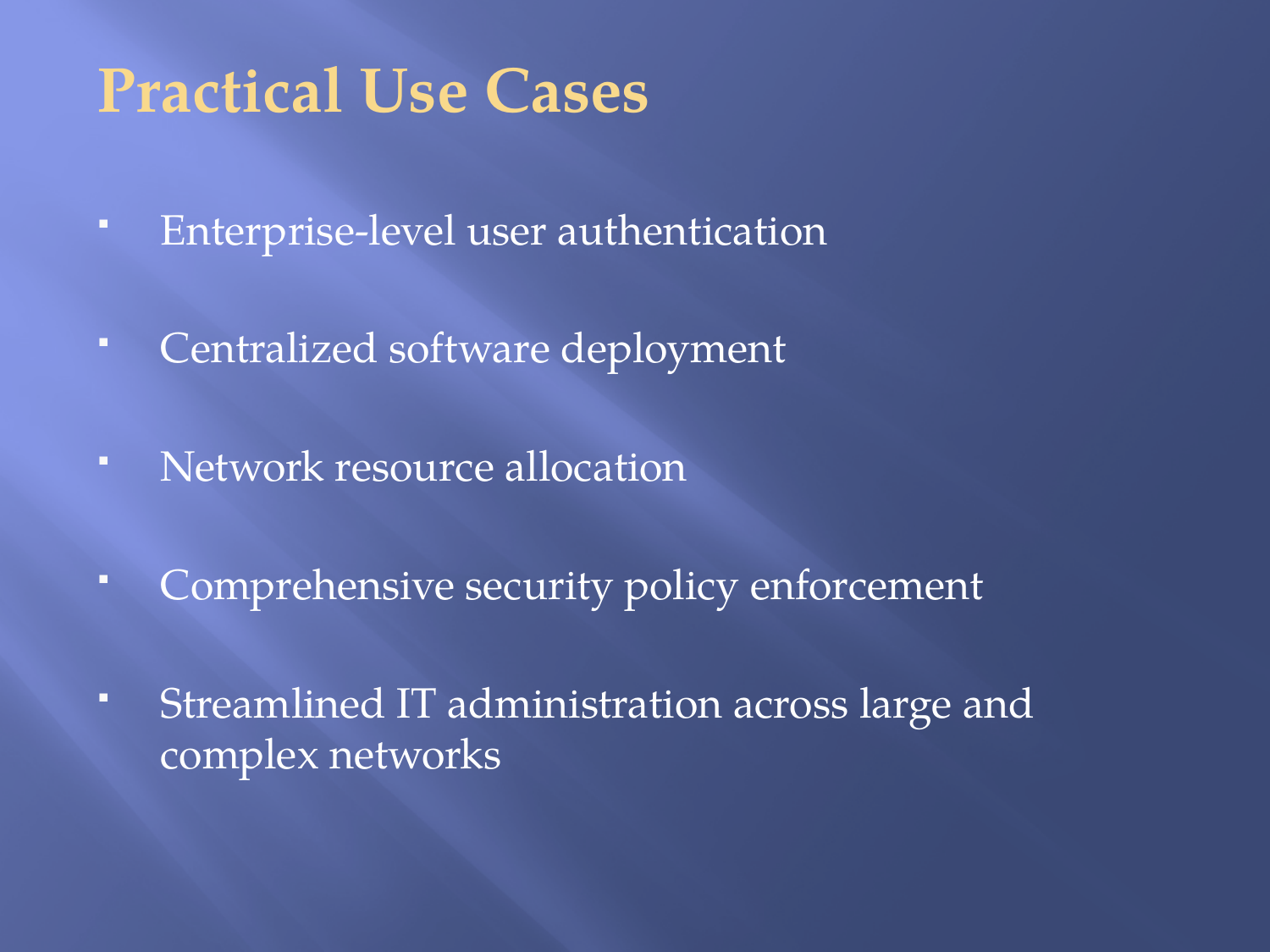

Practical Use Cases

Enterprise-level user authentication

Centralized software deployment

Network resource allocation

Comprehensive security policy enforcement

Streamlined IT administration across large and complex networks